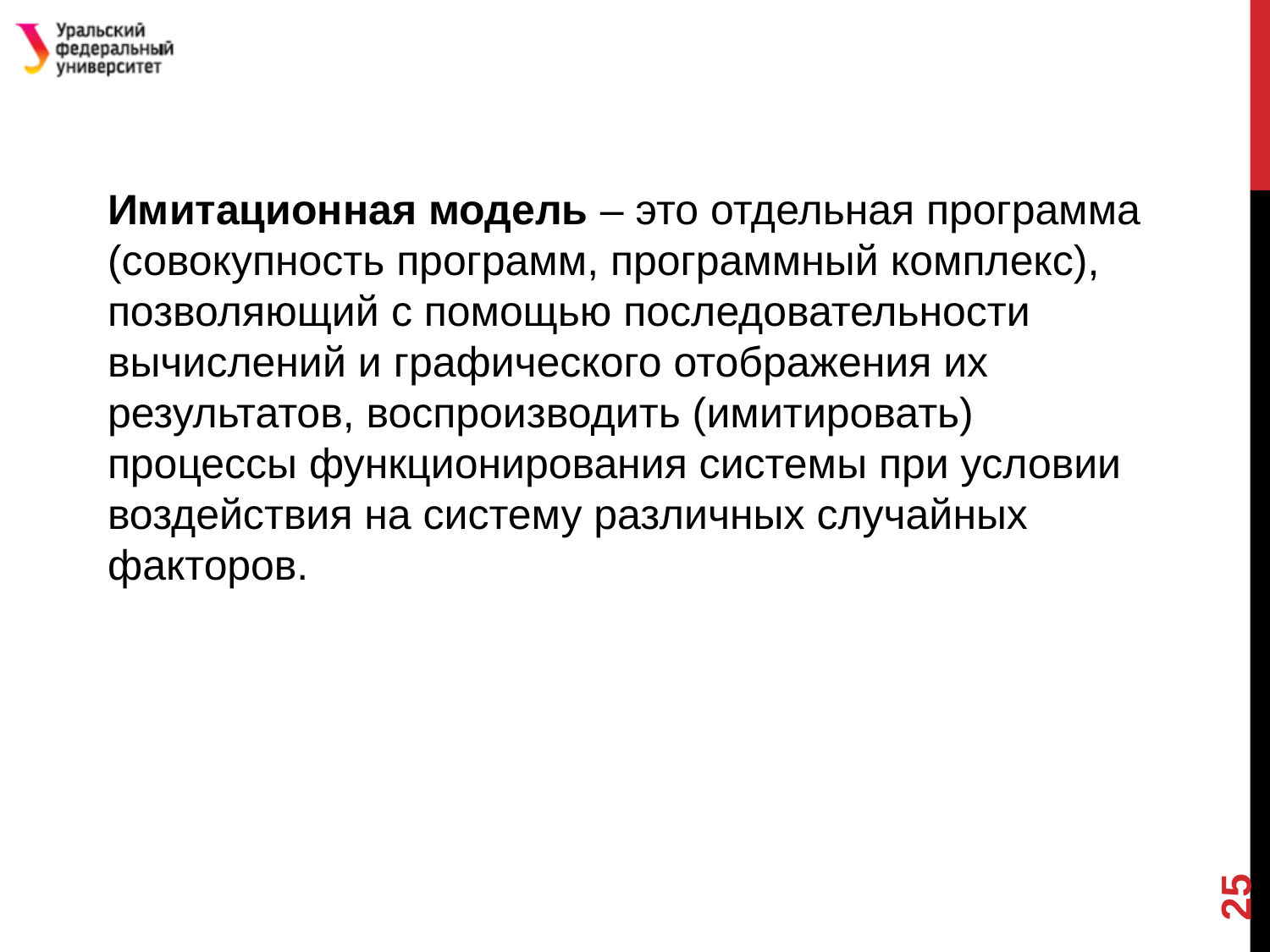

Имитационная модель – это отдельная программа (совокупность программ, программный комплекс), позволяющий с помощью последовательности вычислений и графического отображения их результатов, воспроизводить (имитировать) процессы функционирования системы при условии воздействия на систему различных случайных факторов.
25